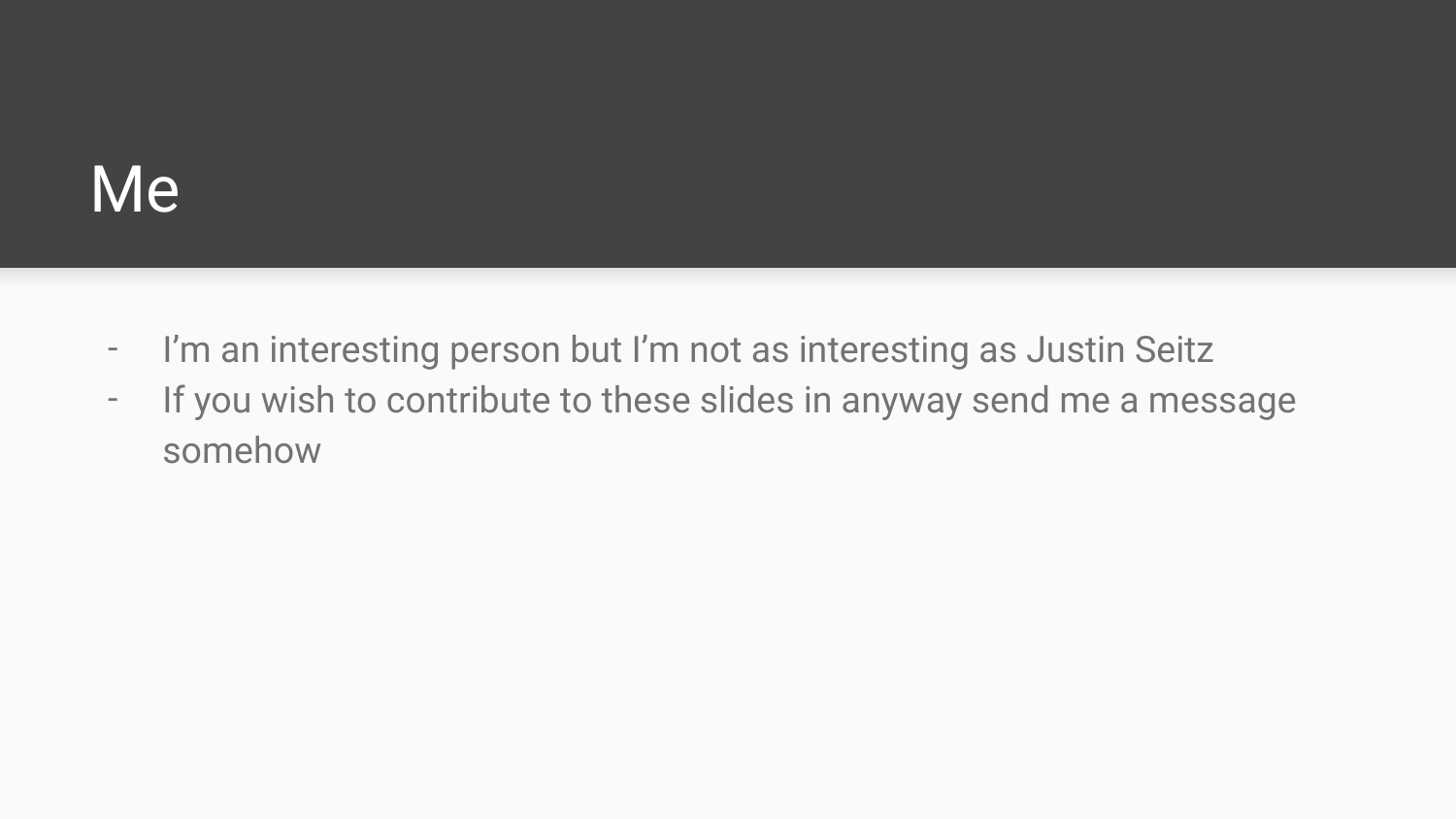

# Me
I’m an interesting person but I’m not as interesting as Justin Seitz
If you wish to contribute to these slides in anyway send me a message somehow